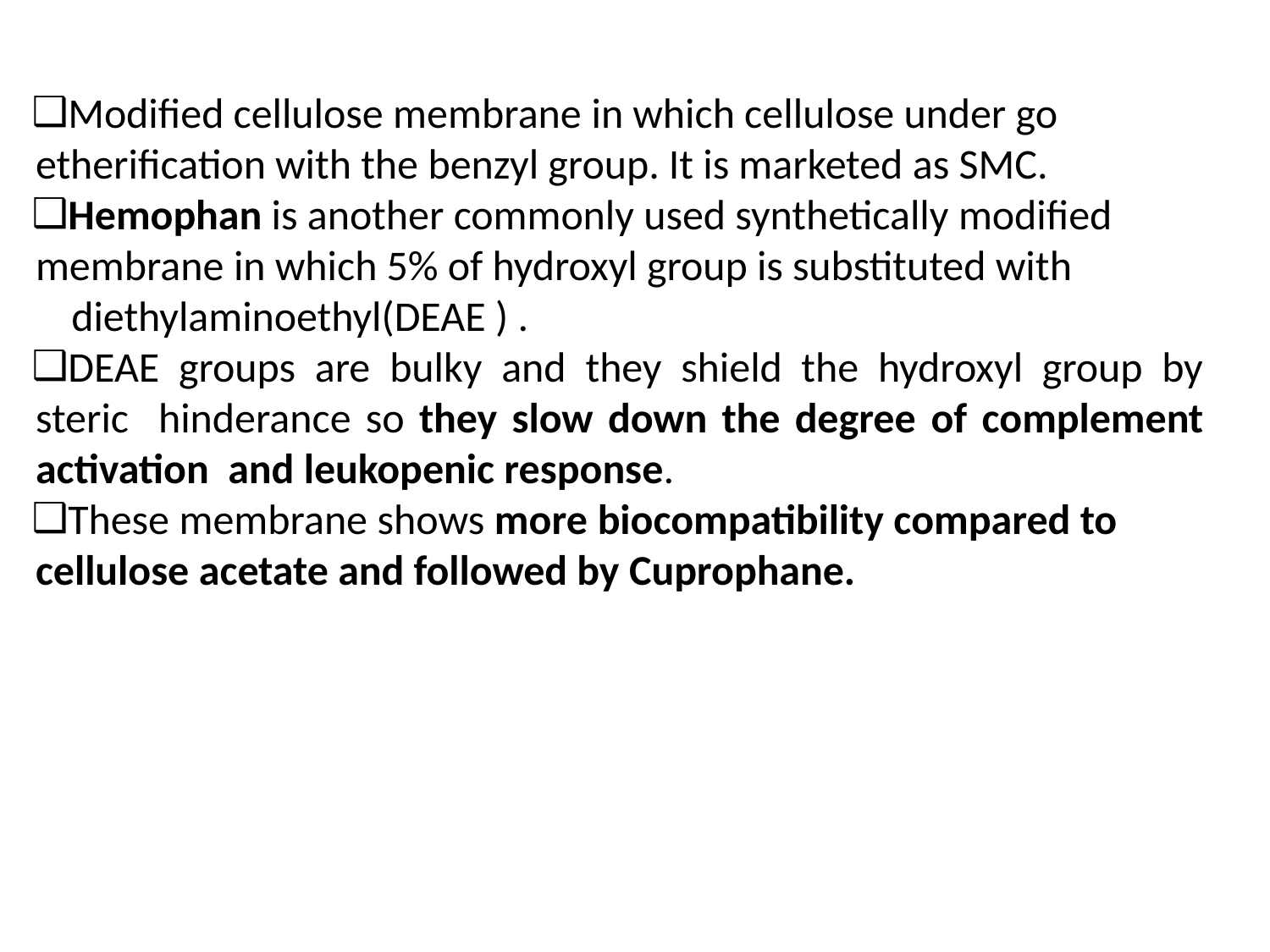

Modified cellulose membrane in which cellulose under go  etherification with the benzyl group. It is marketed as SMC.
Hemophan is another commonly used synthetically modified  membrane in which 5% of hydroxyl group is substituted with
diethylaminoethyl(DEAE ) .
DEAE groups are bulky and they shield the hydroxyl group by steric  hinderance so they slow down the degree of complement activation  and leukopenic response.
These membrane shows more biocompatibility compared to  cellulose acetate and followed by Cuprophane.